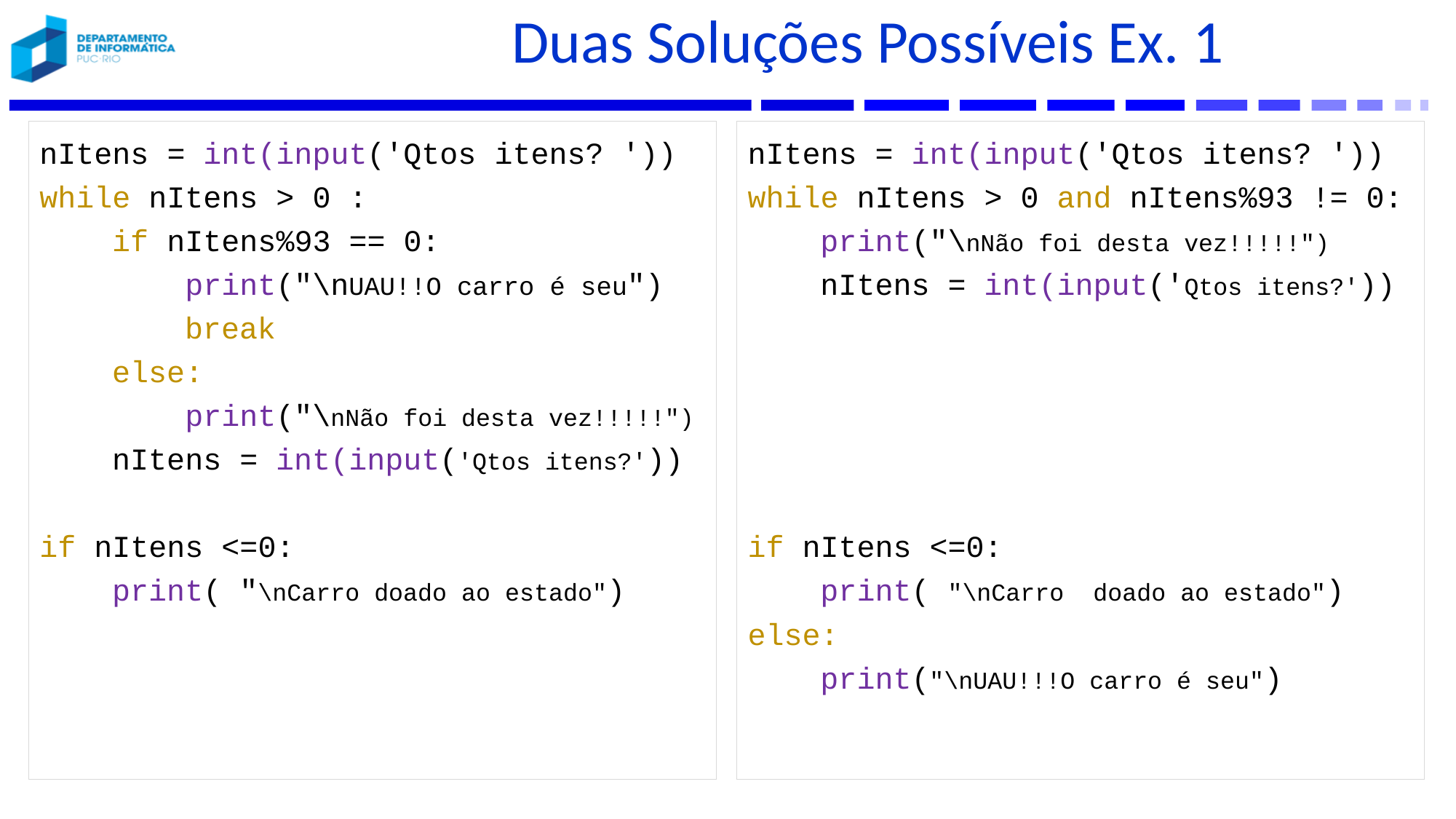

# Duas Soluções Possíveis Ex. 1
nItens = int(input('Qtos itens? '))
while nItens > 0 :
    if nItens%93 == 0:
        print("\nUAU!!O carro é seu")
        break
    else:
        print("\nNão foi desta vez!!!!!")
    nItens = int(input('Qtos itens?'))

if nItens <=0:
    print( "\nCarro doado ao estado")

nItens = int(input('Qtos itens? '))
while nItens > 0 and nItens%93 != 0:
    print("\nNão foi desta vez!!!!!")
    nItens = int(input('Qtos itens?'))

if nItens <=0:
    print( "\nCarro  doado ao estado")
else:
    print("\nUAU!!!O carro é seu")